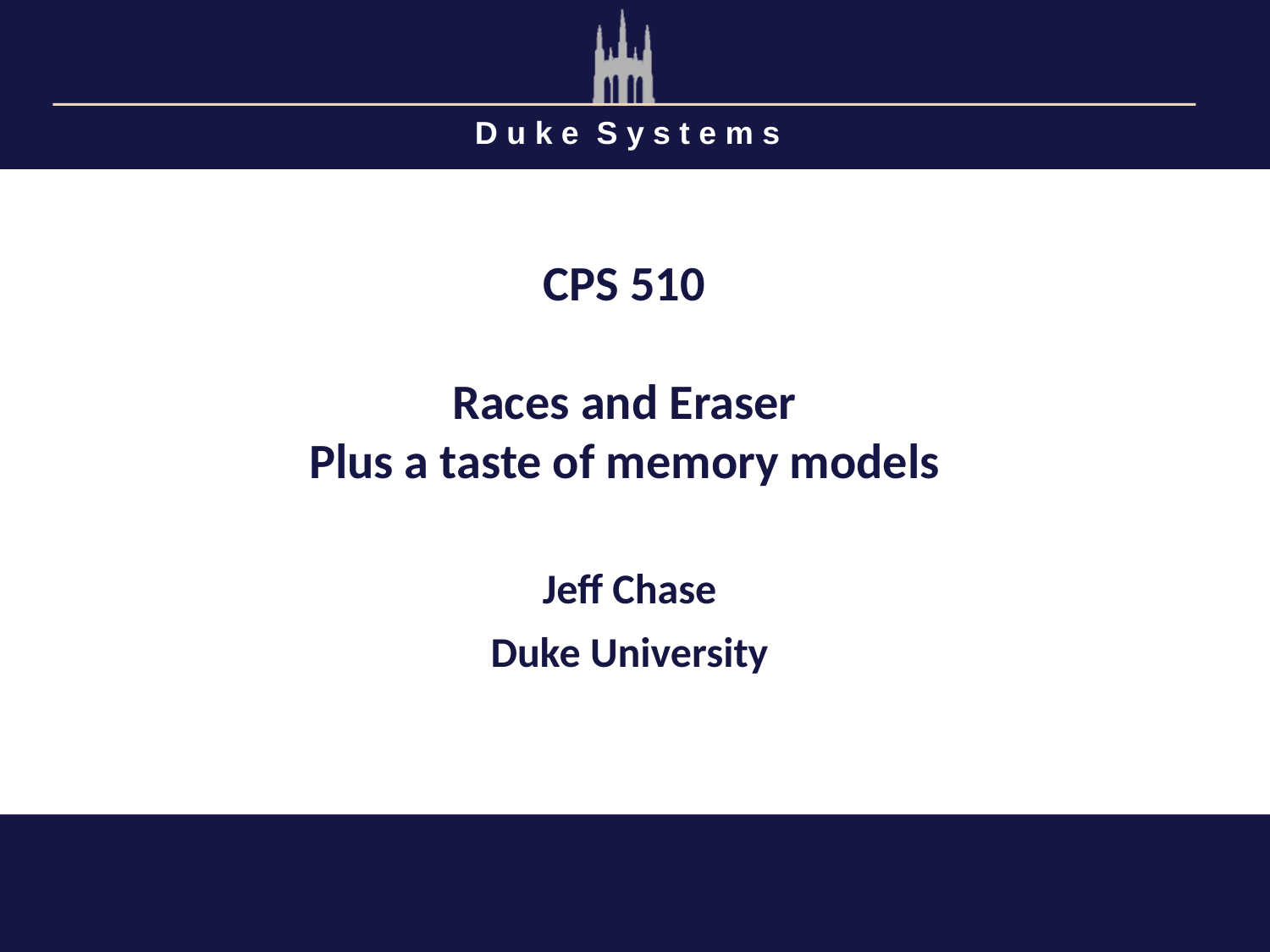

CPS 510

Races and Eraser
Plus a taste of memory models

Jeff Chase
Duke University